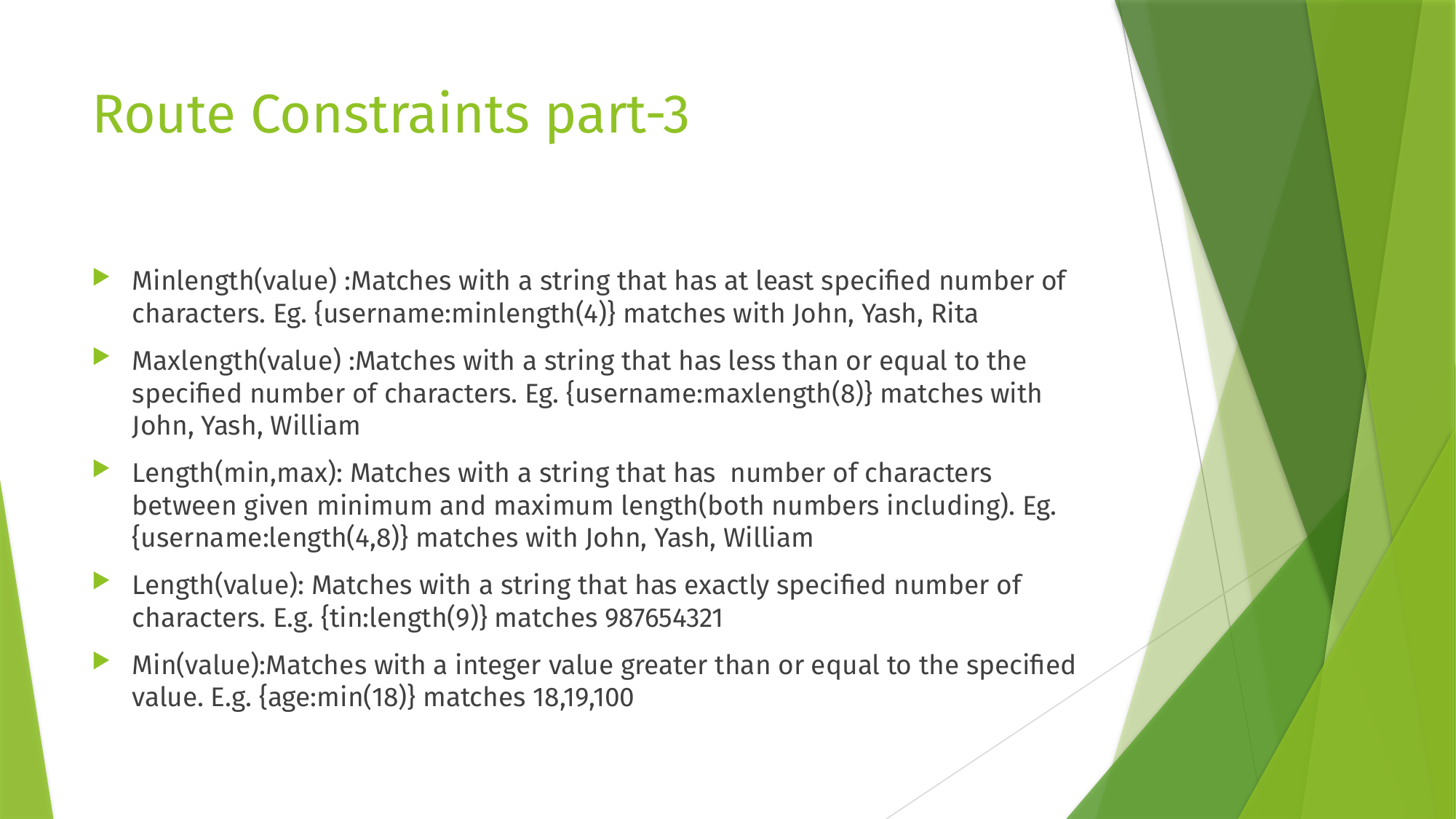

# Route Constraints part-3
Minlength(value) :Matches with a string that has at least specified number of characters. Eg. {username:minlength(4)} matches with John, Yash, Rita
Maxlength(value) :Matches with a string that has less than or equal to the specified number of characters. Eg. {username:maxlength(8)} matches with John, Yash, William
Length(min,max): Matches with a string that has  number of characters between given minimum and maximum length(both numbers including). Eg. {username:length(4,8)} matches with John, Yash, William
Length(value): Matches with a string that has exactly specified number of characters. E.g. {tin:length(9)} matches 987654321
Min(value):Matches with a integer value greater than or equal to the specified value. E.g. {age:min(18)} matches 18,19,100